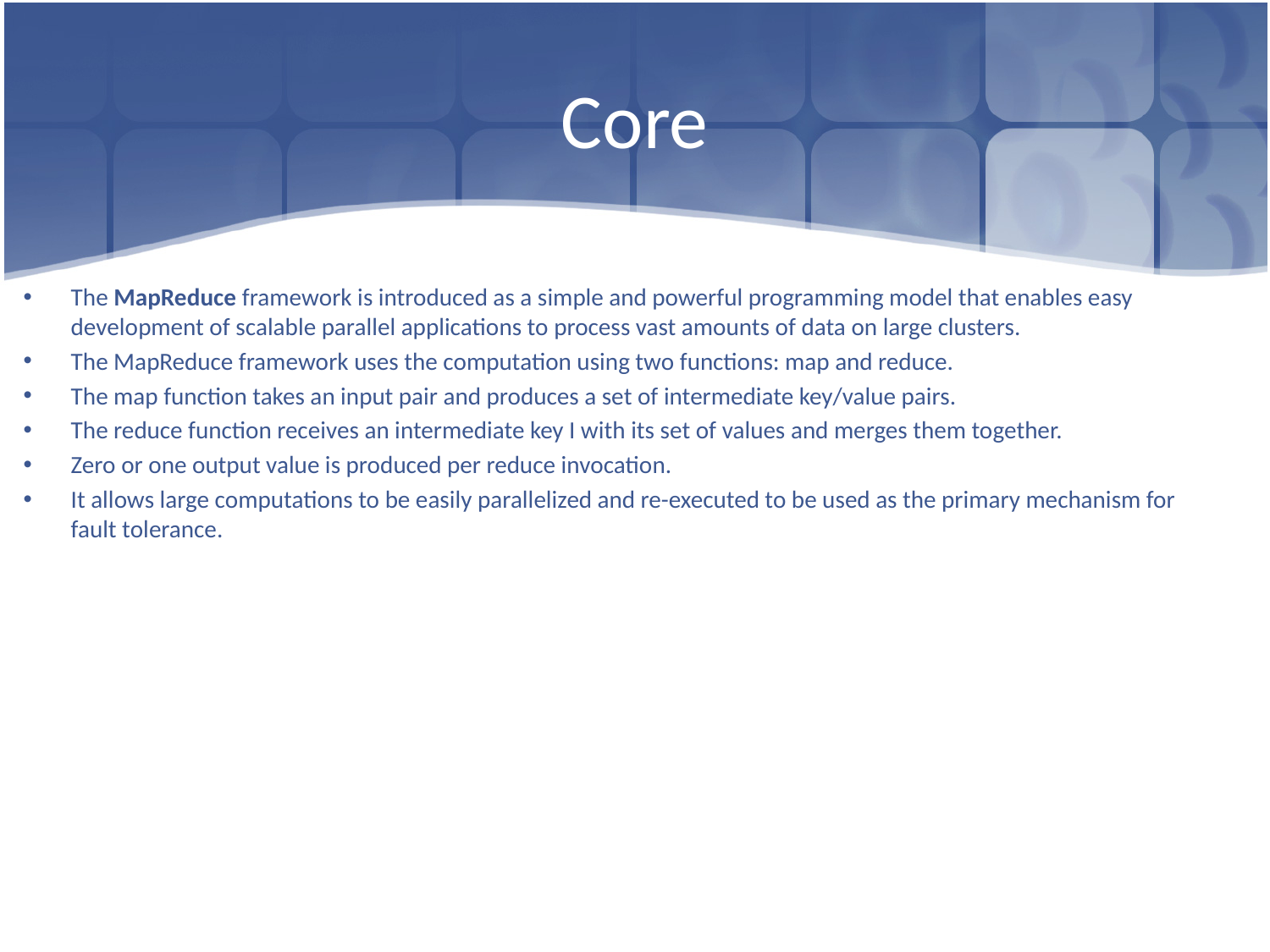

# Core
The MapReduce framework is introduced as a simple and powerful programming model that enables easy development of scalable parallel applications to process vast amounts of data on large clusters.
The MapReduce framework uses the computation using two functions: map and reduce.
The map function takes an input pair and produces a set of intermediate key/value pairs.
The reduce function receives an intermediate key I with its set of values and merges them together.
Zero or one output value is produced per reduce invocation.
It allows large computations to be easily parallelized and re-executed to be used as the primary mechanism for fault tolerance.